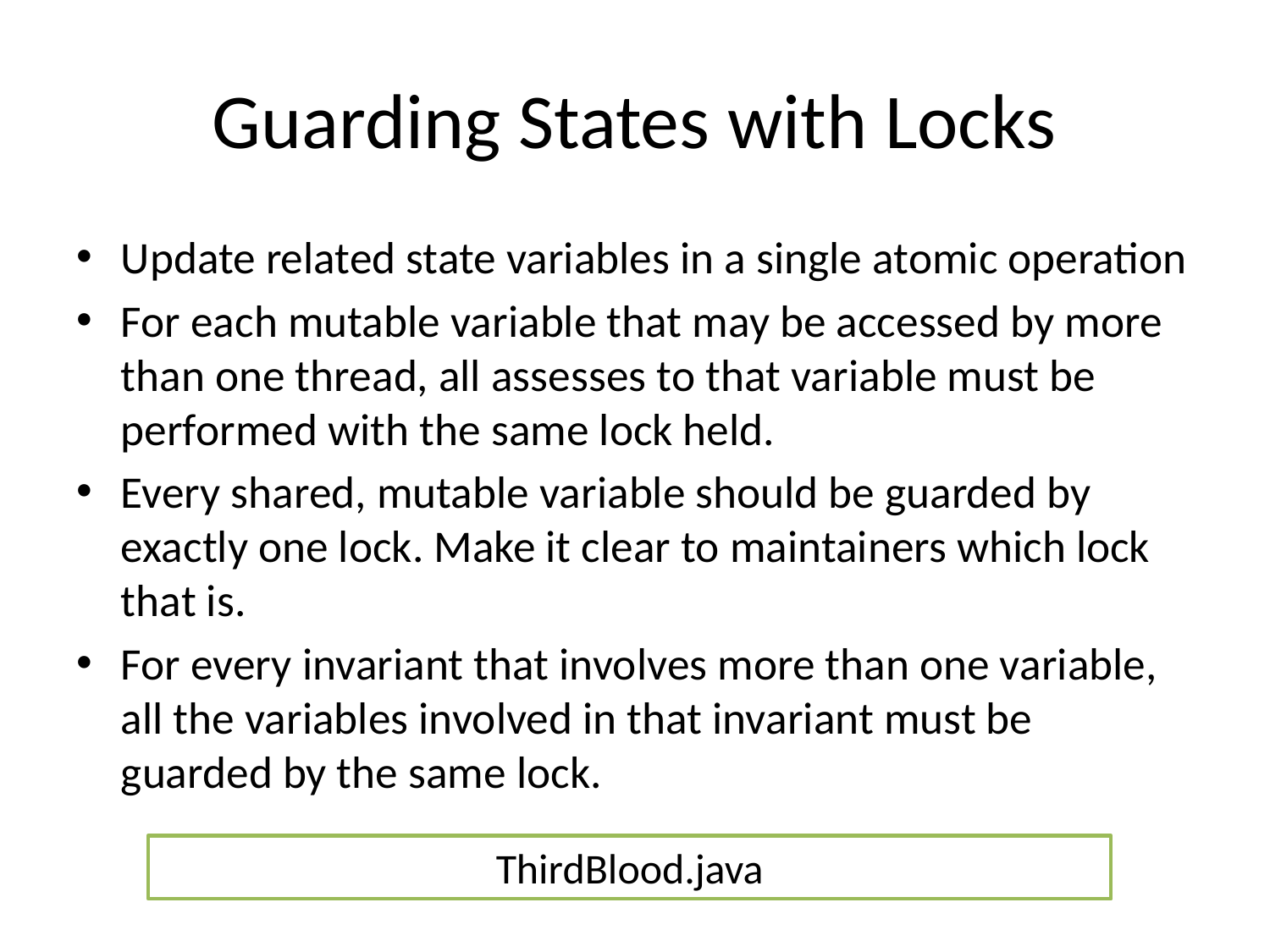

# Guarding States with Locks
Update related state variables in a single atomic operation
For each mutable variable that may be accessed by more than one thread, all assesses to that variable must be performed with the same lock held.
Every shared, mutable variable should be guarded by exactly one lock. Make it clear to maintainers which lock that is.
For every invariant that involves more than one variable, all the variables involved in that invariant must be guarded by the same lock.
ThirdBlood.java